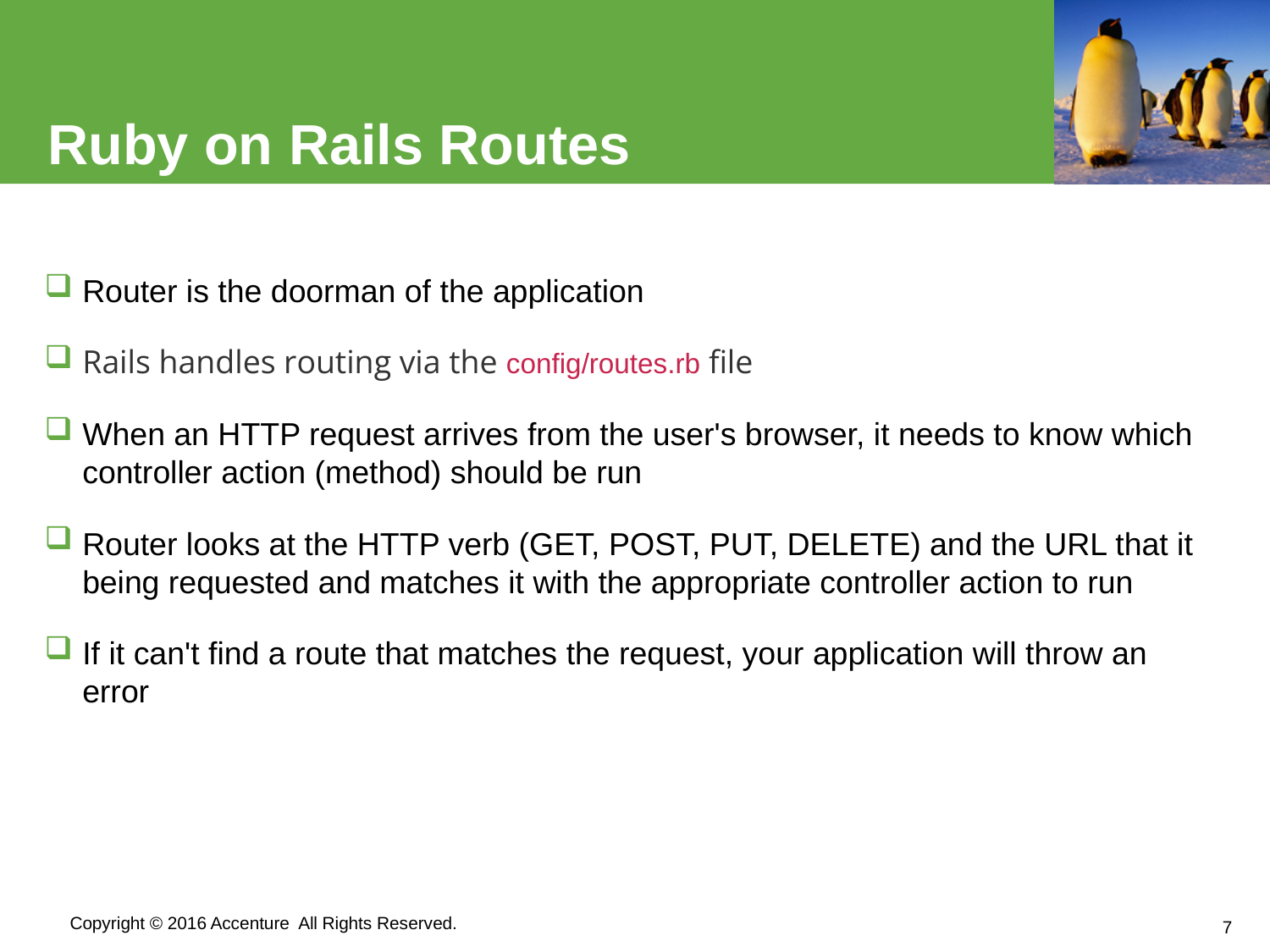

# Ruby on Rails Routes
Router is the doorman of the application
Rails handles routing via the config/routes.rb file
When an HTTP request arrives from the user's browser, it needs to know which controller action (method) should be run
Router looks at the HTTP verb (GET, POST, PUT, DELETE) and the URL that it being requested and matches it with the appropriate controller action to run
If it can't find a route that matches the request, your application will throw an error
7